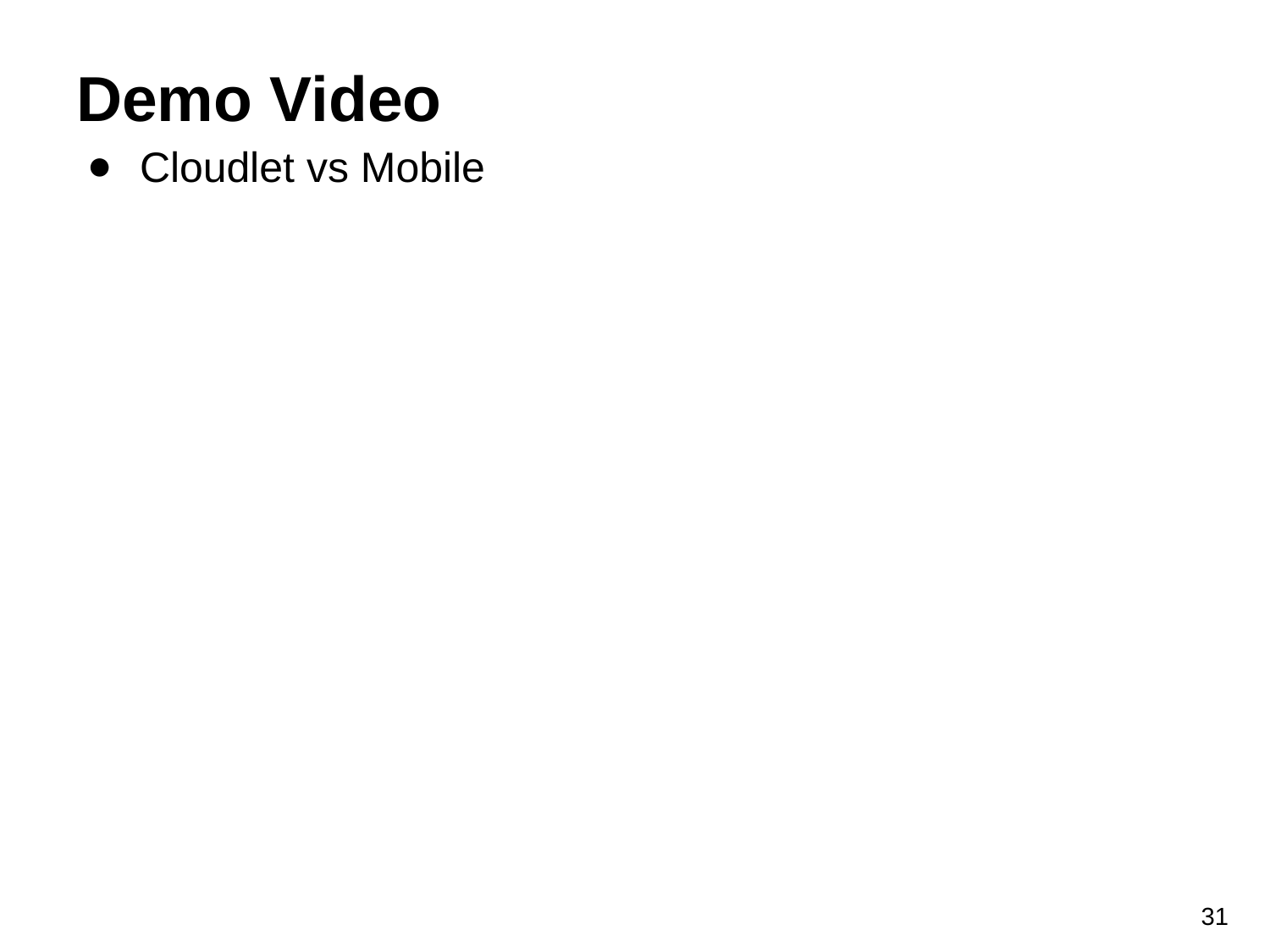

# Demo Video
Cloudlet vs Mobile
31